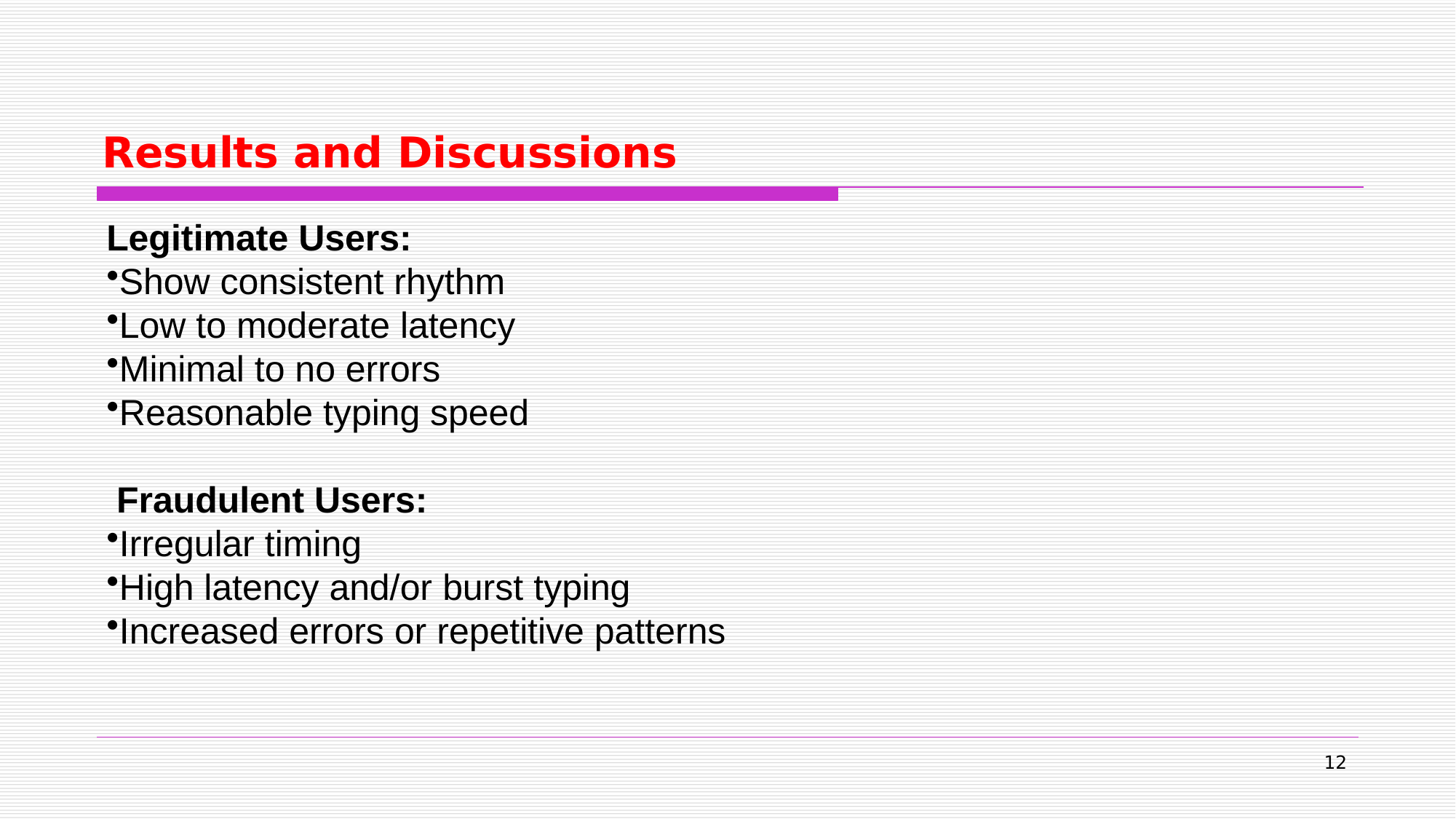

# Results and Discussions
Legitimate Users:
Show consistent rhythm
Low to moderate latency
Minimal to no errors
Reasonable typing speed
 Fraudulent Users:
Irregular timing
High latency and/or burst typing
Increased errors or repetitive patterns

12